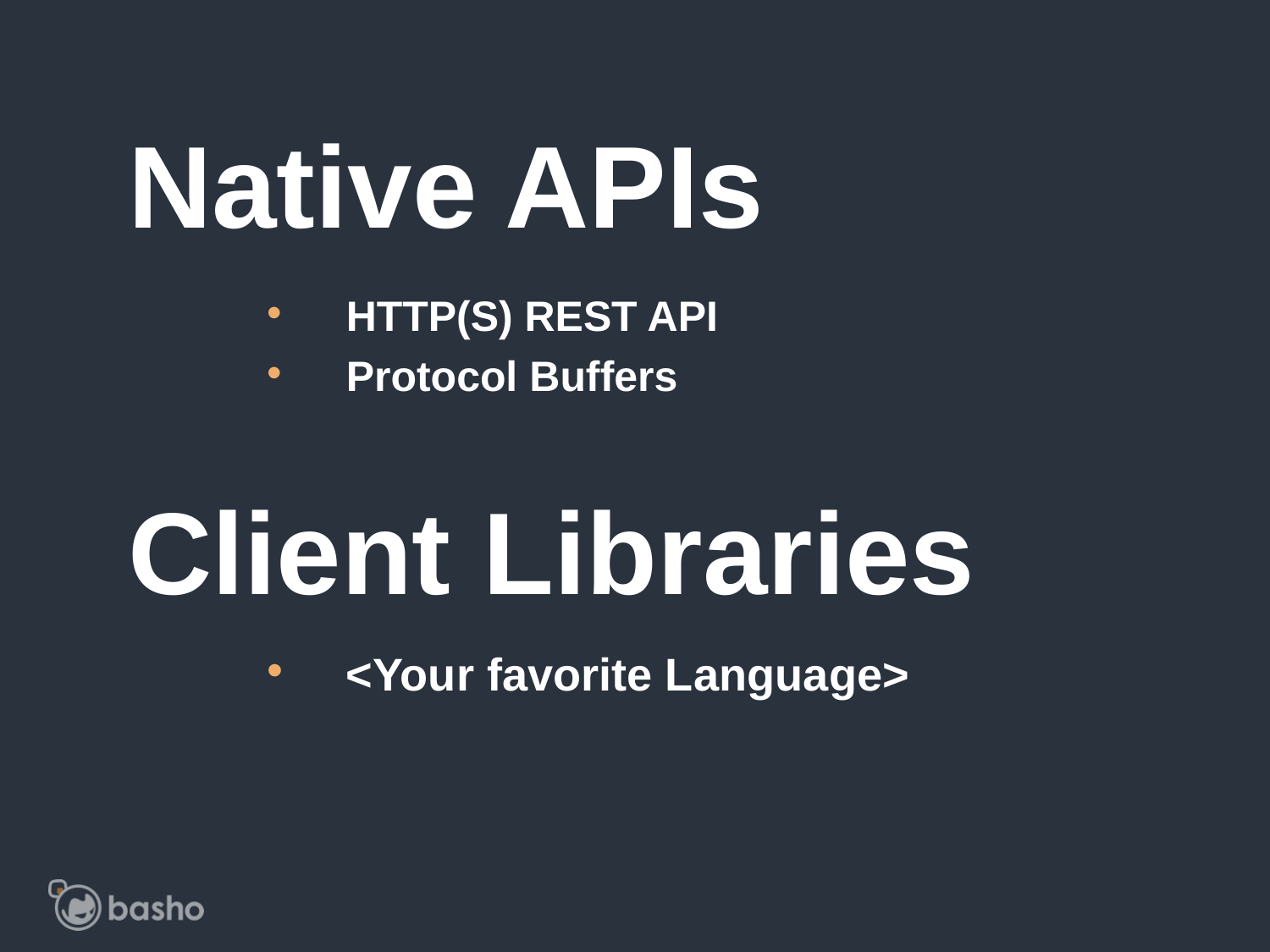

# Native APIs
HTTP(S) REST API
Protocol Buffers
Client Libraries
<Your favorite Language>